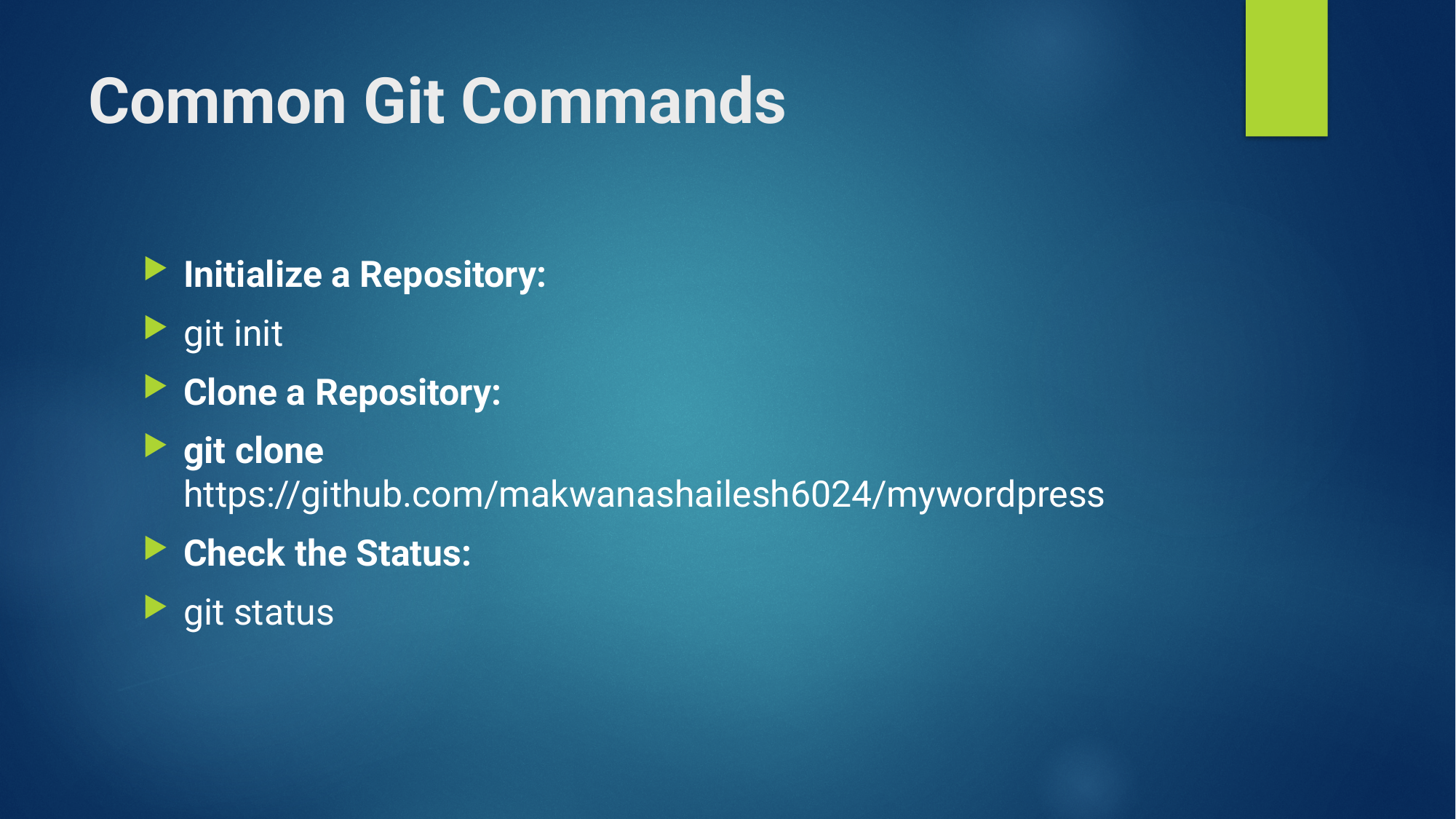

# Common Git Commands
Initialize a Repository:
git init
Clone a Repository:
git clone https://github.com/makwanashailesh6024/mywordpress
Check the Status:
git status